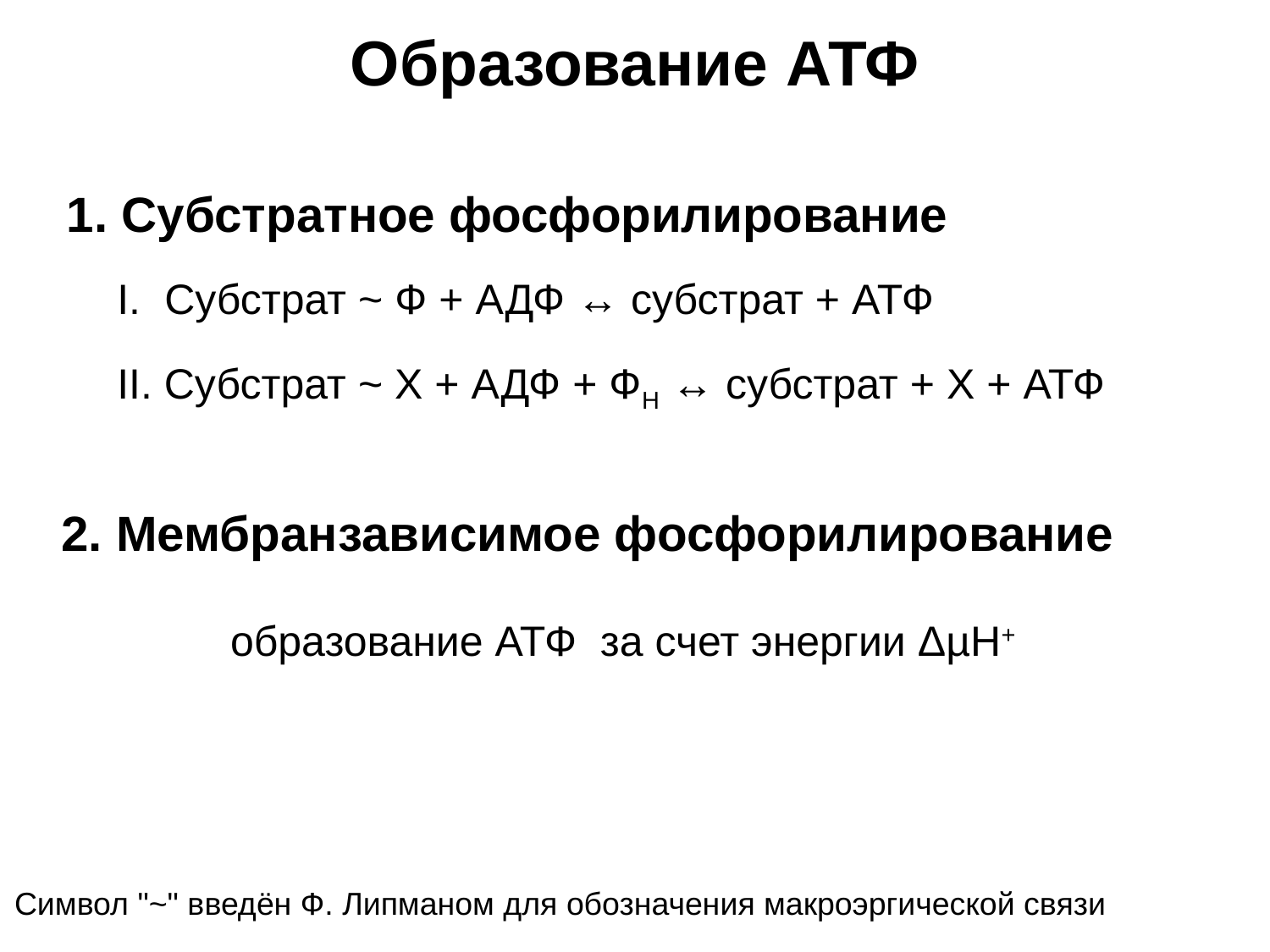

Образование АТФ
1. Субстратное фосфорилирование
I.  Субстрат ~ Ф + АДФ ↔ субстрат + АТФ

II. Субстрат ~ X + АДФ + ФН ↔ субстрат + Х + АТФ
2. Мембранзависимое фосфорилирование

образование АТФ  за счет энергии ΔµH+
Символ "~" введён Ф. Липманом для обозначения макроэргической связи